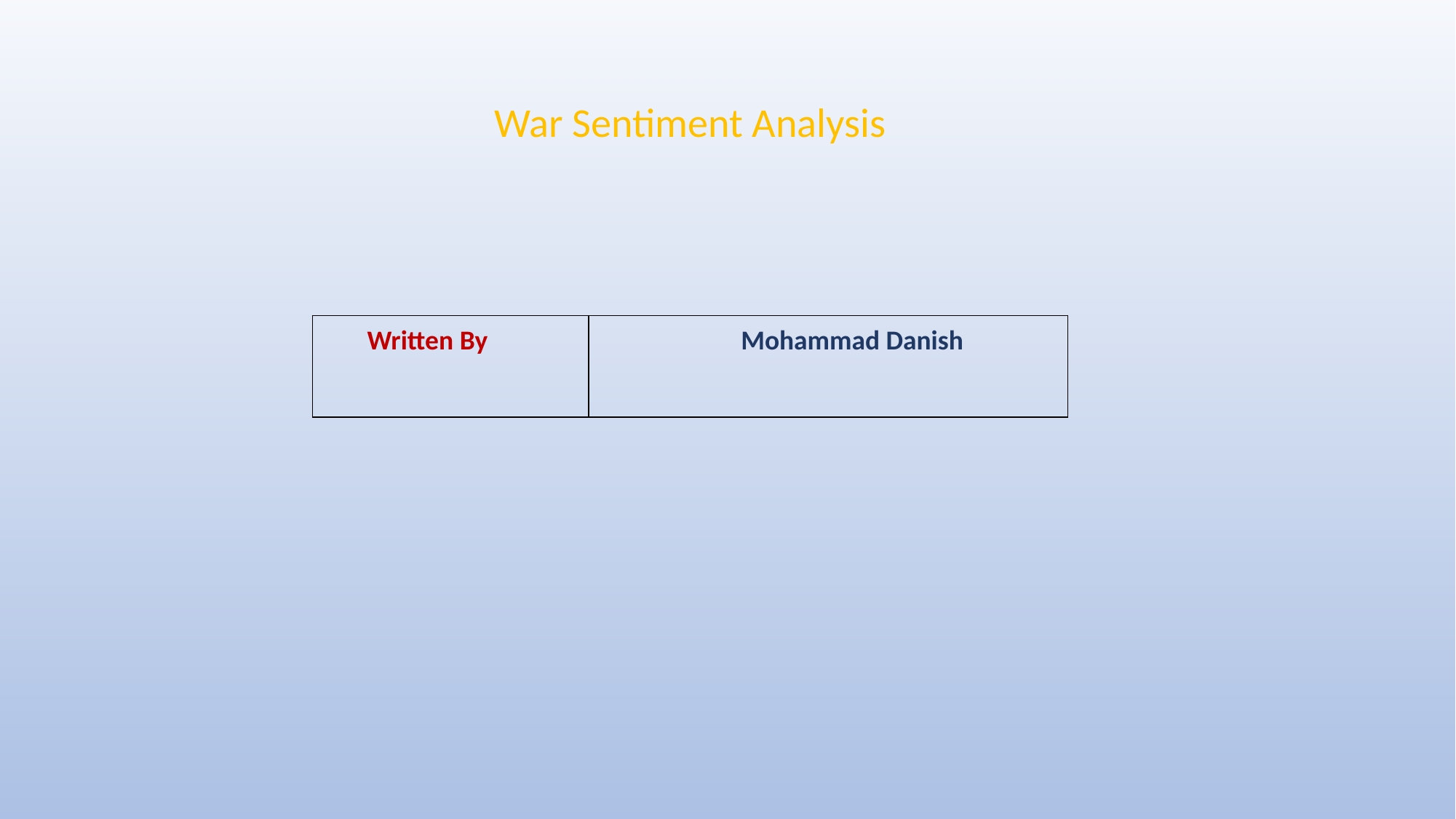

# War Sentiment Analysis
| Written By | Mohammad Danish |
| --- | --- |